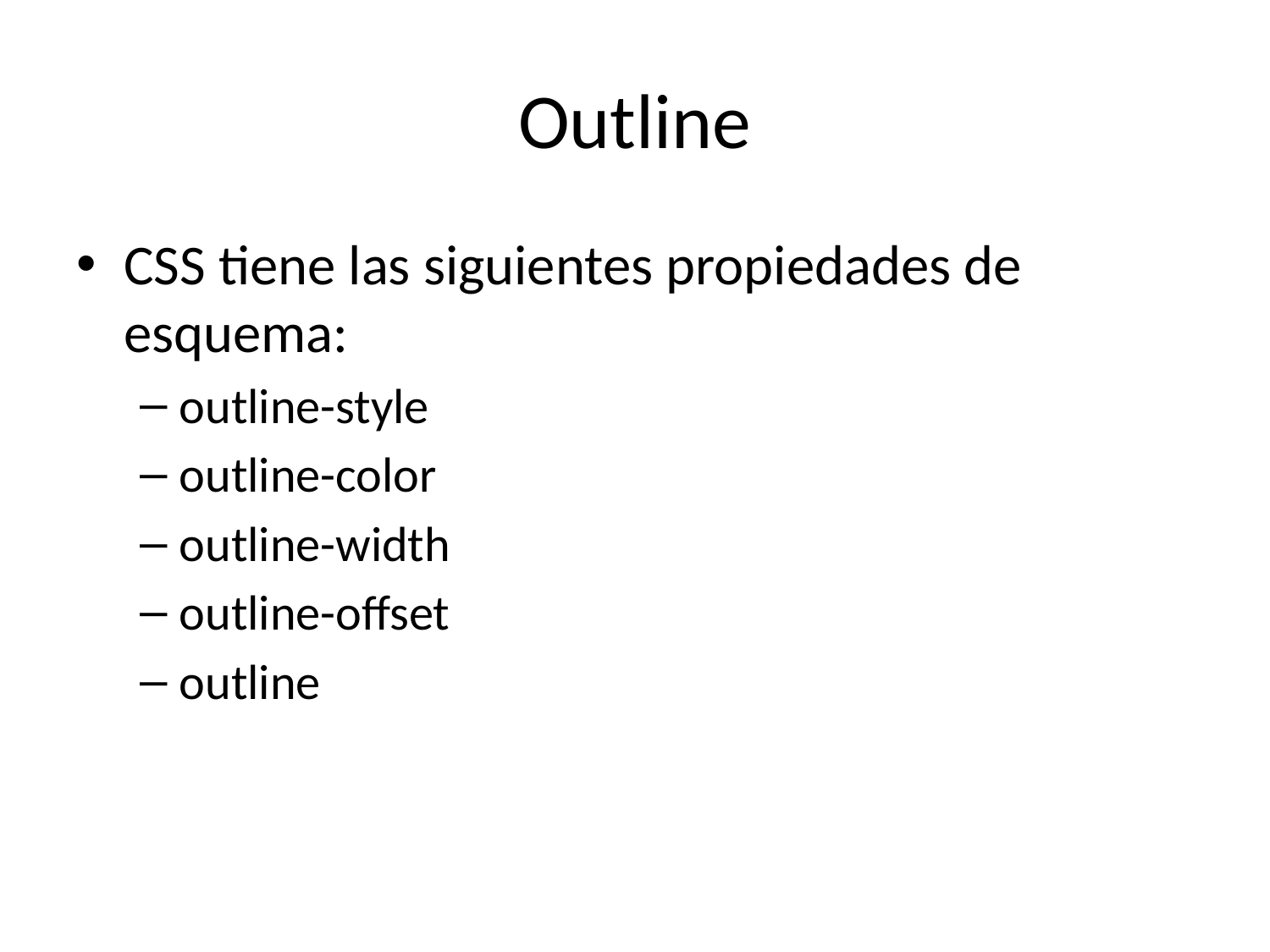

# Outline
CSS tiene las siguientes propiedades de esquema:
outline-style
outline-color
outline-width
outline-offset
outline